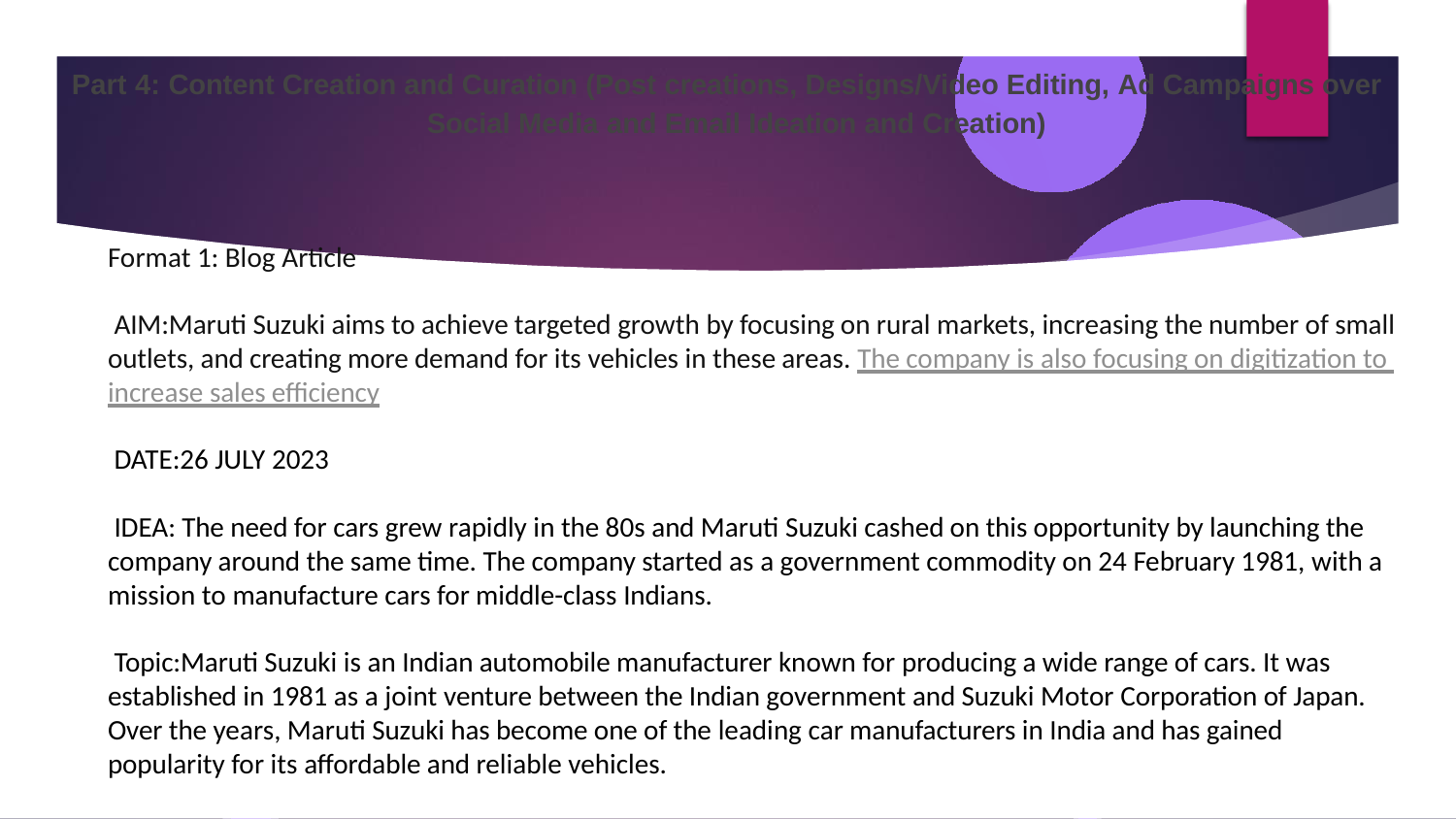

Part 4: Content Creation and Curation (Post creations, Designs/Video Editing, Ad Campaigns over  Social Media and Email Ideation and Creation)
Format 1: Blog Article

AIM:Maruti Suzuki aims to achieve targeted growth by focusing on rural markets, increasing the number of small  outlets, and creating more demand for its vehicles in these areas. The company is also focusing on digitization to  increase sales efficiency

DATE:26 JULY 2023

IDEA: The need for cars grew rapidly in the 80s and Maruti Suzuki cashed on this opportunity by launching the  company around the same time. The company started as a government commodity on 24 February 1981, with a  mission to manufacture cars for middle-class Indians.

Topic:Maruti Suzuki is an Indian automobile manufacturer known for producing a wide range of cars. It was  established in 1981 as a joint venture between the Indian government and Suzuki Motor Corporation of Japan.  Over the years, Maruti Suzuki has become one of the leading car manufacturers in India and has gained  popularity for its affordable and reliable vehicles.